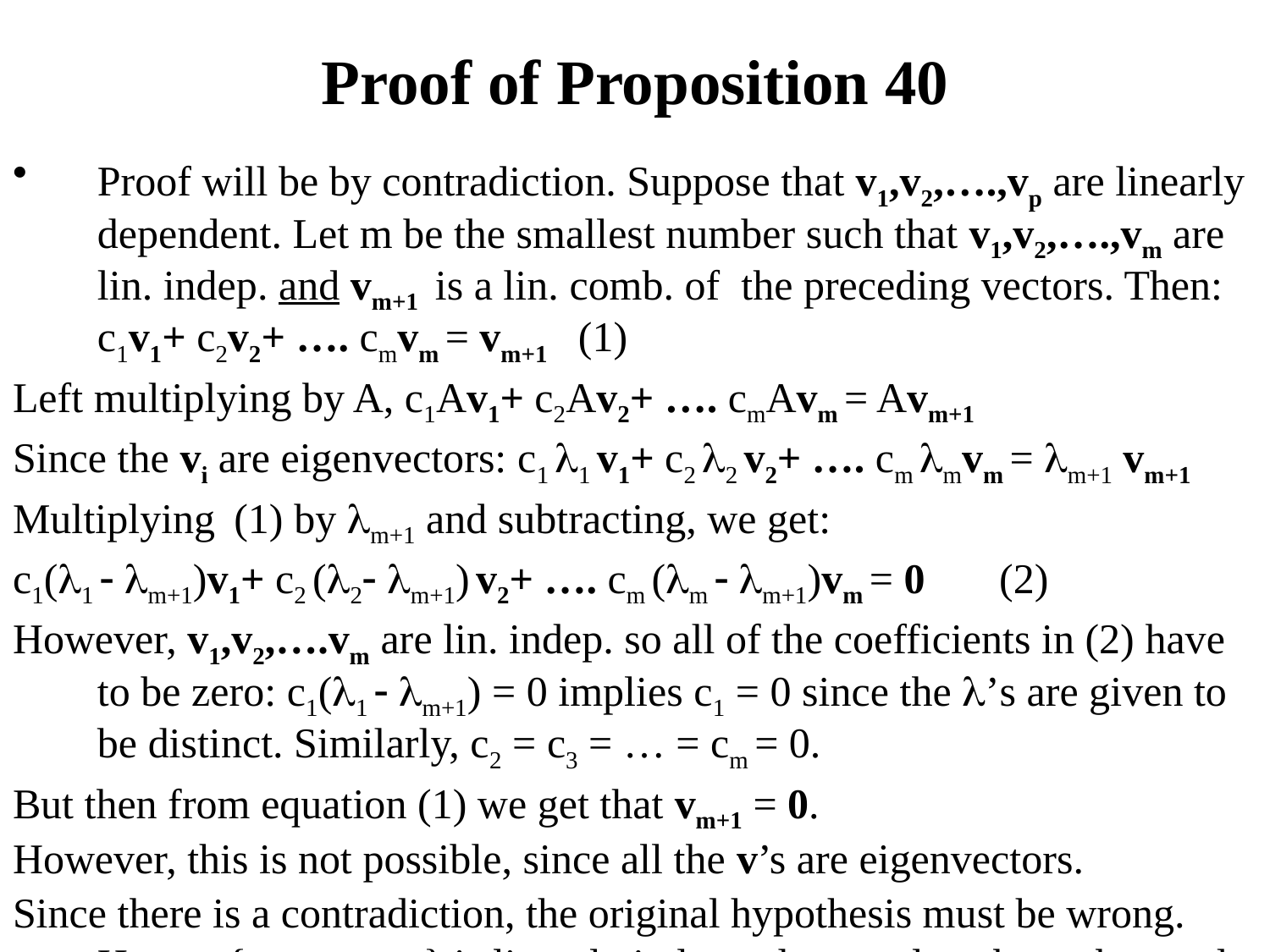

# Proof of Proposition 40
Proof will be by contradiction. Suppose that v1,v2,….,vp are linearly  dependent. Let m be the smallest number such that v1,v2,….,vm are lin. indep. and vm+1  is a lin. comb. of  the preceding vectors. Then: c1v1+ c2v2+ …. cmvm = vm+1     (1)
Left multiplying by A, c1Av1+ c2Av2+ …. cmAvm = Avm+1
Since the vi are eigenvectors: c1 λ1 v1+ c2 λ2 v2+ …. cm λmvm = λm+1 vm+1
Multiplying   (1) by λm+1 and subtracting, we get:
c1(λ1 − λm+1)v1+ c2 (λ2− λm+1) v2+ …. cm (λm − λm+1)vm = 0       (2)
However, v1,v2,….vm are lin. indep. so all of the coefficients in (2) have to be zero: c1(λ1 − λm+1) = 0 implies c1 = 0 since the λ’s are given to be distinct. Similarly, c2 = c3 = … = cm = 0.
But then from equation (1) we get that vm+1 = 0.
However, this is not possible, since all the v’s are eigenvectors.
Since there is a contradiction, the original hypothesis must be wrong. Hence, {v1,v2,….vp} is linearly independent, and we have the result.